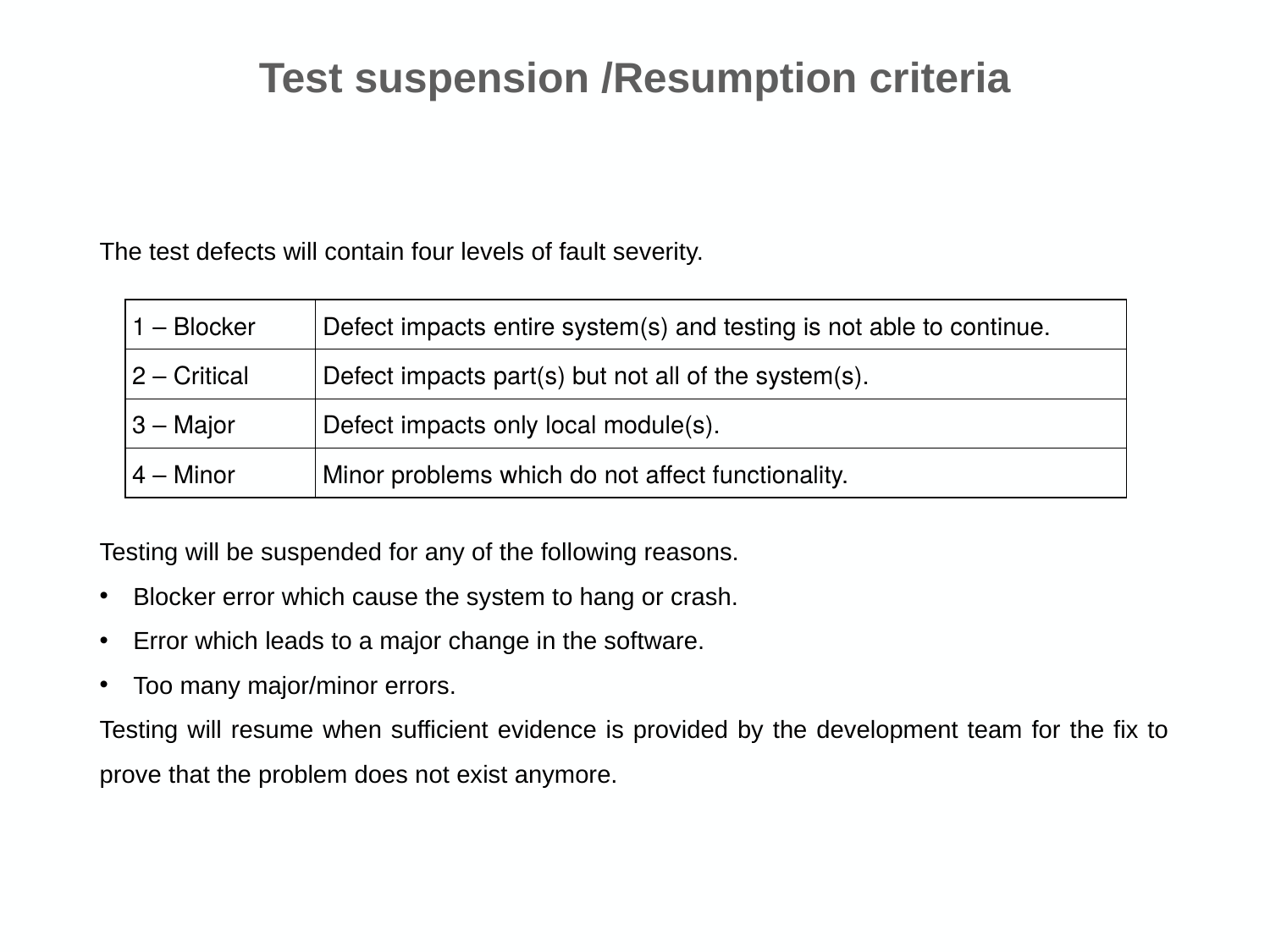

# Test suspension /Resumption criteria
The test defects will contain four levels of fault severity.

Testing will be suspended for any of the following reasons.
  Blocker error which cause the system to hang or crash.
  Error which leads to a major change in the software.
  Too many major/minor errors.
Testing will resume when sufficient evidence is provided by the development team for the fix to prove that the problem does not exist anymore.
| 1 – Blocker | Defect impacts entire system(s) and testing is not able to continue. |
| --- | --- |
| 2 – Critical | Defect impacts part(s) but not all of the system(s). |
| 3 – Major | Defect impacts only local module(s). |
| 4 – Minor | Minor problems which do not affect functionality. |